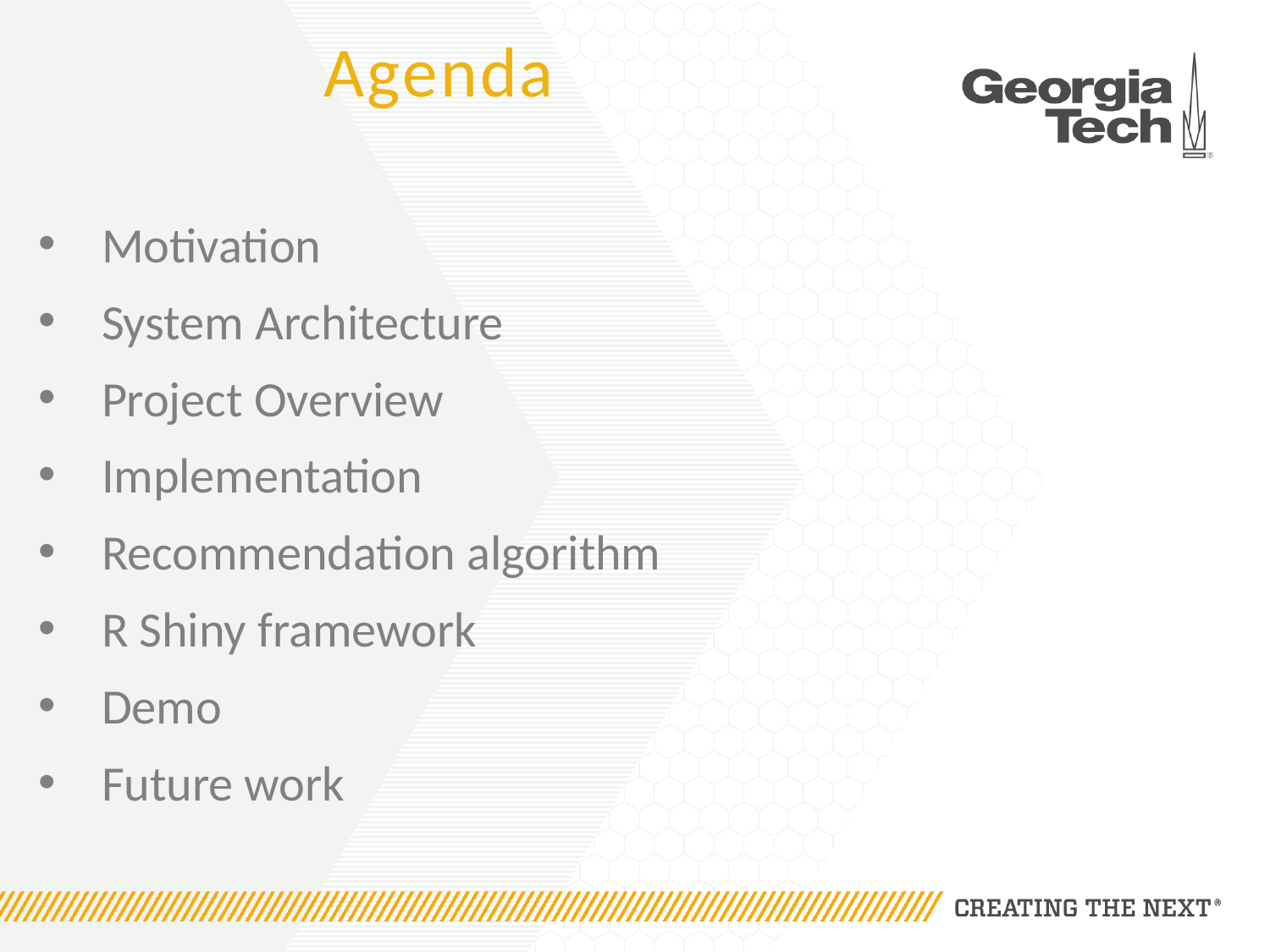

# Agenda
Motivation
System Architecture
Project Overview
Implementation
Recommendation algorithm
R Shiny framework
Demo
Future work